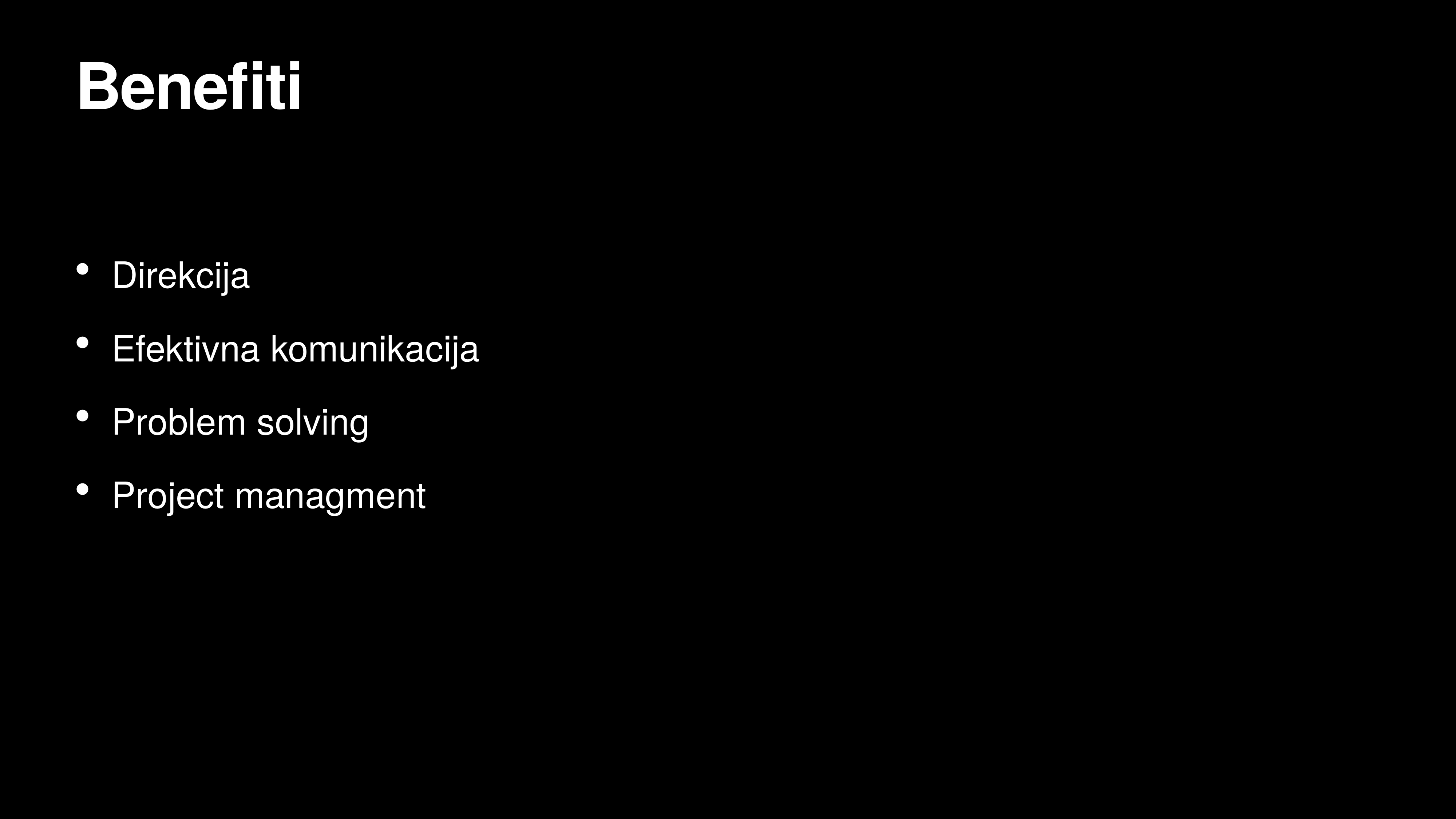

# Benefiti
Direkcija
Efektivna komunikacija
Problem solving
Project managment